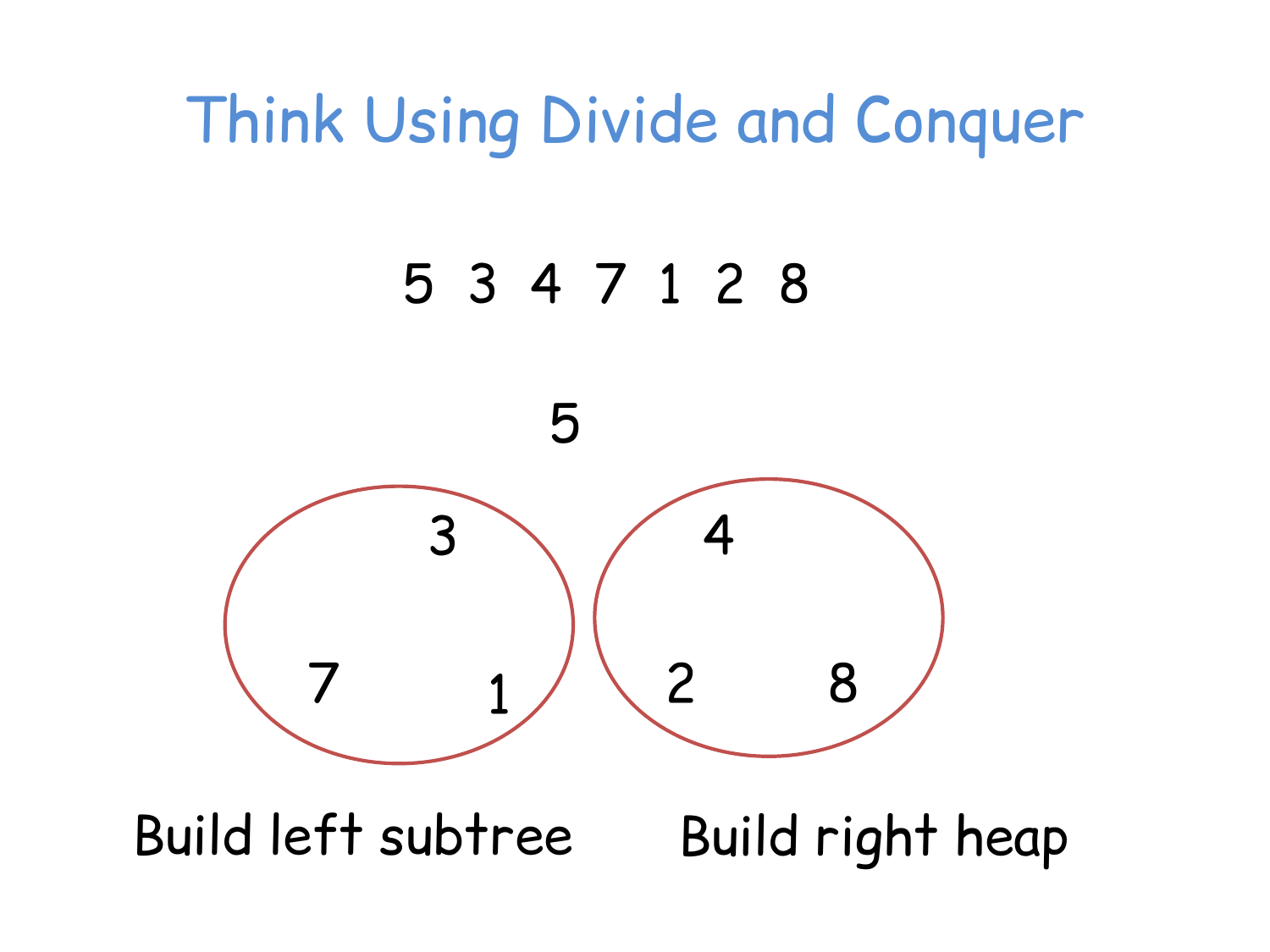

# Think Using Divide and Conquer
5  3  4  7  1  2  8

5

4
3
7
2
8
1
Build left subtree
Build right heap